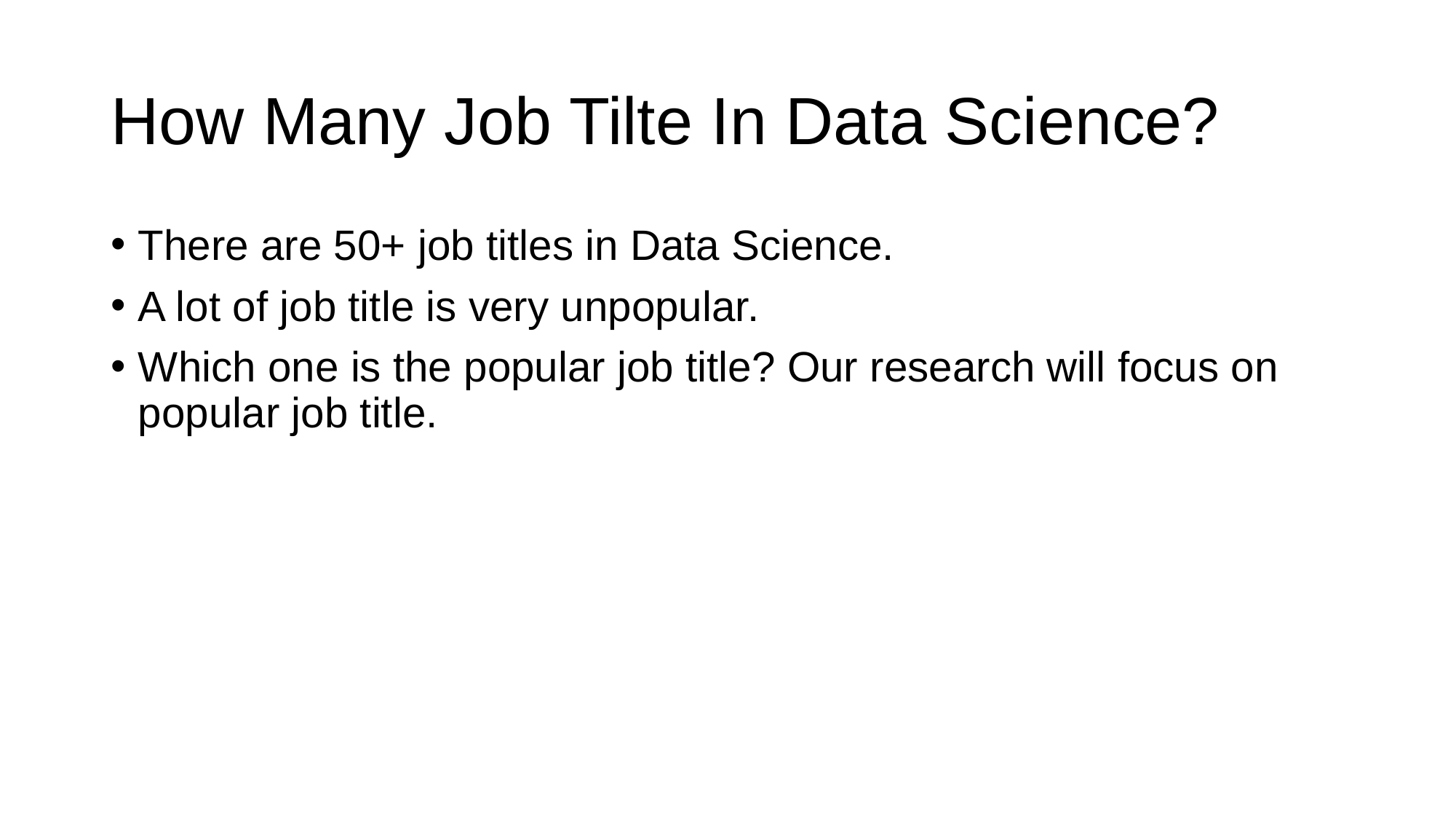

# How Many Job Tilte In Data Science?
There are 50+ job titles in Data Science.
A lot of job title is very unpopular.
Which one is the popular job title? Our research will focus on popular job title.